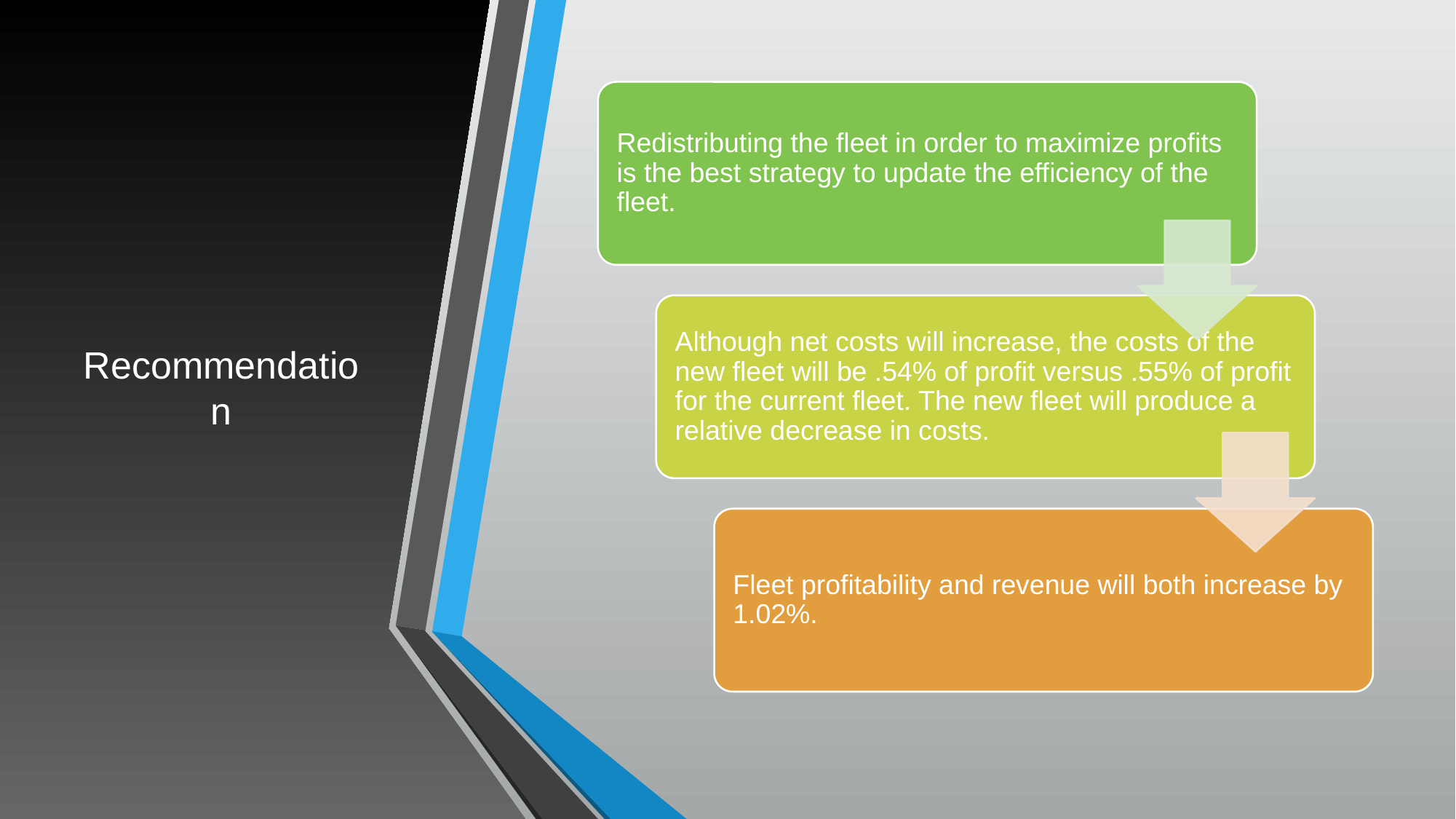

# Recommendation
Redistributing the fleet in order to maximize profits is the best strategy to update the efficiency of the fleet.
Although net costs will increase, the costs of the new fleet will be .54% of profit versus .55% of profit for the current fleet. The new fleet will produce a relative decrease in costs.
Fleet profitability and revenue will both increase by 1.02%.